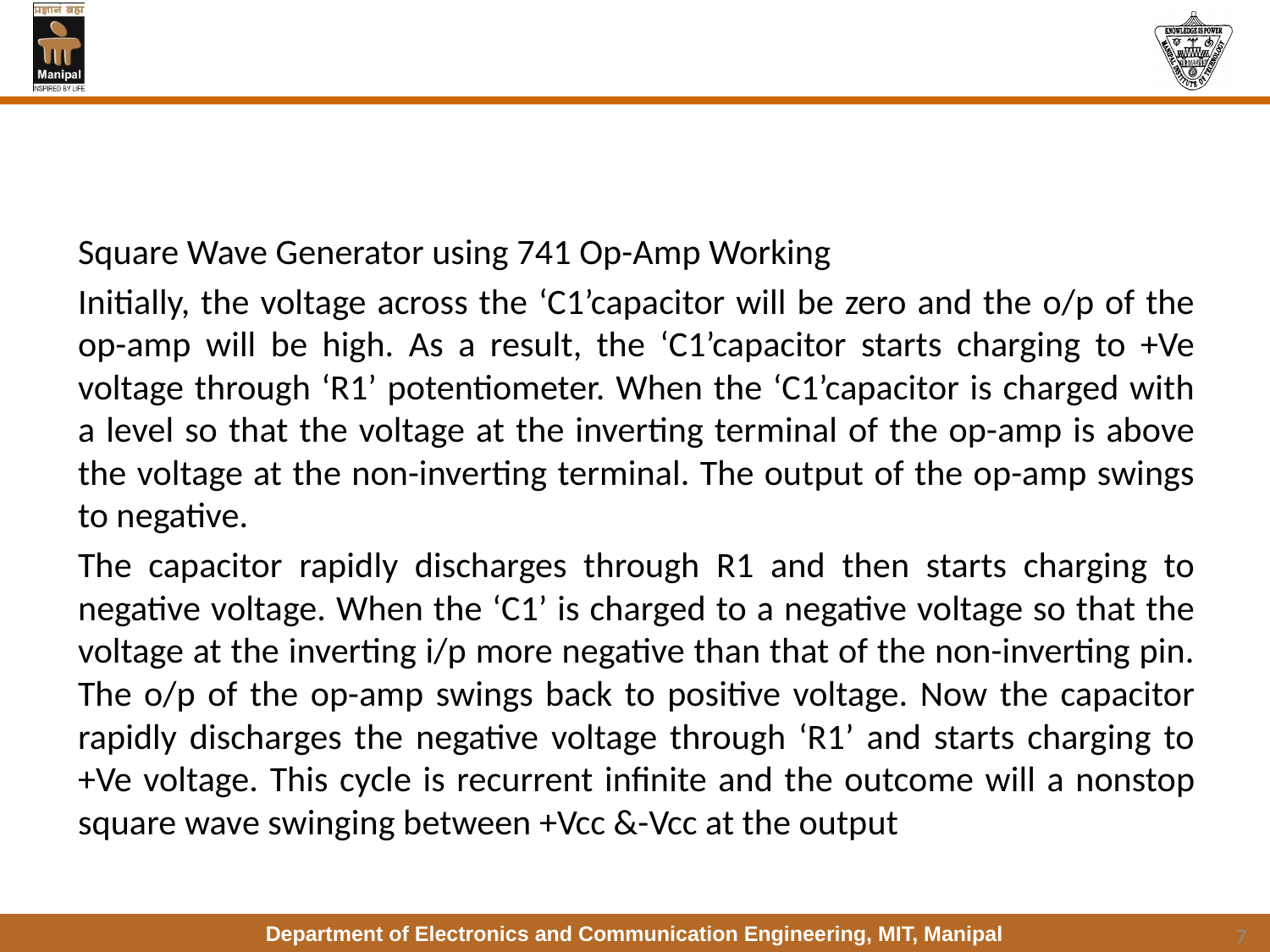

#
Square Wave Generator using 741 Op-Amp Working
Initially, the voltage across the ‘C1’capacitor will be zero and the o/p of the op-amp will be high. As a result, the ‘C1’capacitor starts charging to +Ve voltage through ‘R1’ potentiometer. When the ‘C1’capacitor is charged with a level so that the voltage at the inverting terminal of the op-amp is above the voltage at the non-inverting terminal. The output of the op-amp swings to negative.
The capacitor rapidly discharges through R1 and then starts charging to negative voltage. When the ‘C1’ is charged to a negative voltage so that the voltage at the inverting i/p more negative than that of the non-inverting pin. The o/p of the op-amp swings back to positive voltage. Now the capacitor rapidly discharges the negative voltage through ‘R1’ and starts charging to +Ve voltage. This cycle is recurrent infinite and the outcome will a nonstop square wave swinging between +Vcc &-Vcc at the output

7